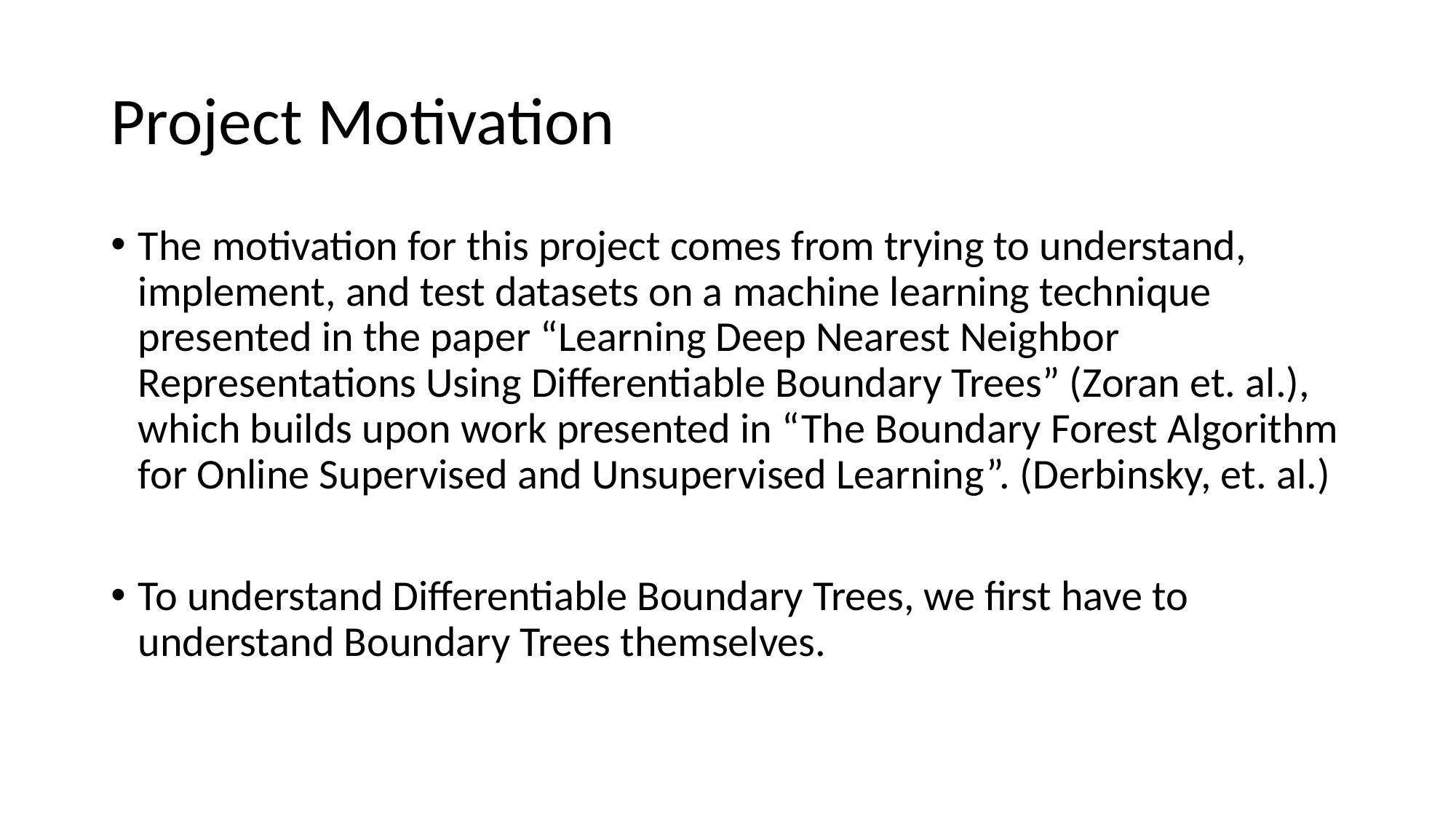

# Project Motivation
The motivation for this project comes from trying to understand, implement, and test datasets on a machine learning technique presented in the paper “Learning Deep Nearest Neighbor Representations Using Differentiable Boundary Trees” (Zoran et. al.), which builds upon work presented in “The Boundary Forest Algorithm for Online Supervised and Unsupervised Learning”. (Derbinsky, et. al.)

To understand Differentiable Boundary Trees, we first have to understand Boundary Trees themselves.